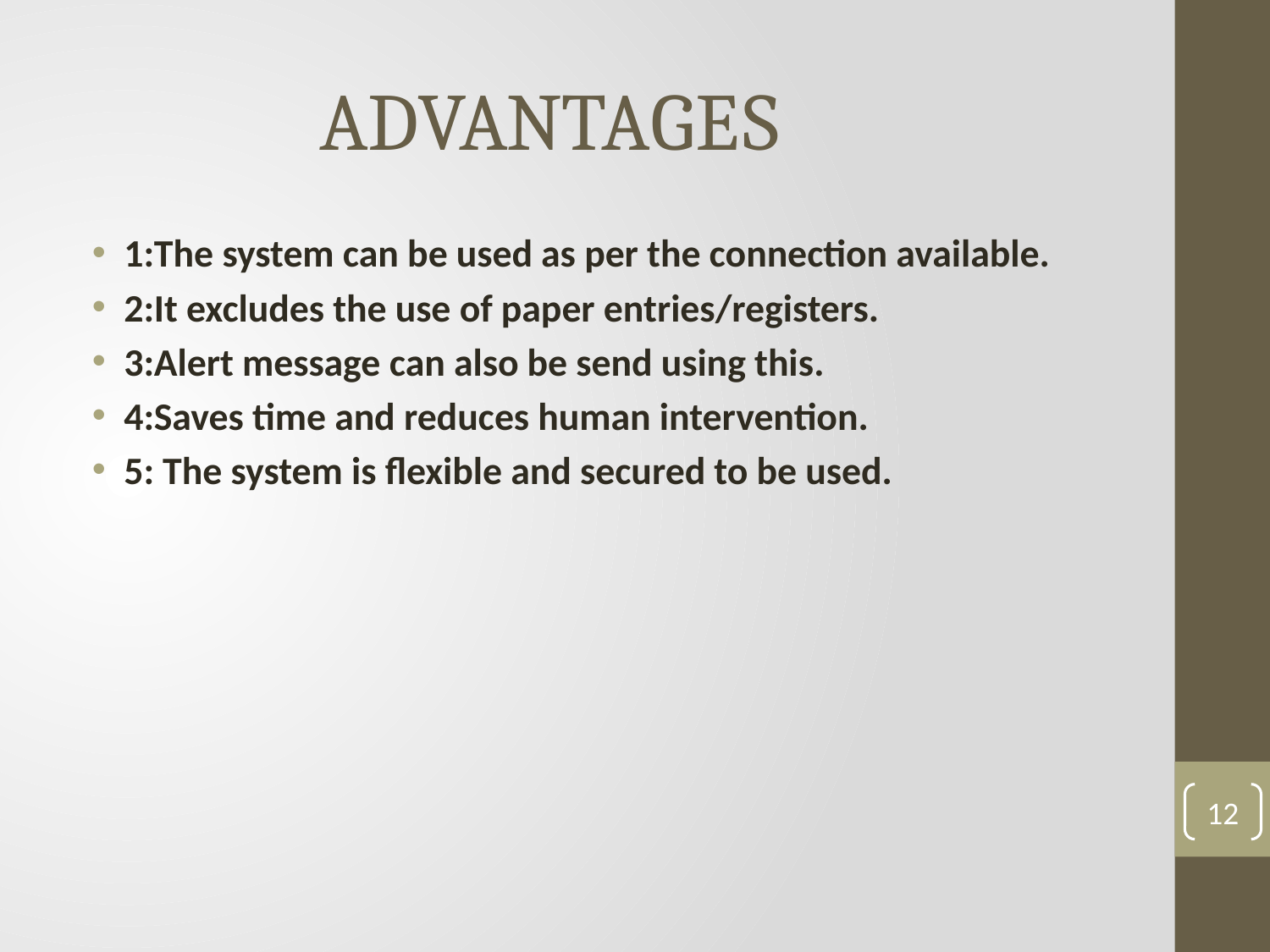

# ADVANTAGES
1:The system can be used as per the connection available.
2:It excludes the use of paper entries/registers.
3:Alert message can also be send using this.
4:Saves time and reduces human intervention.
5: The system is flexible and secured to be used.

12